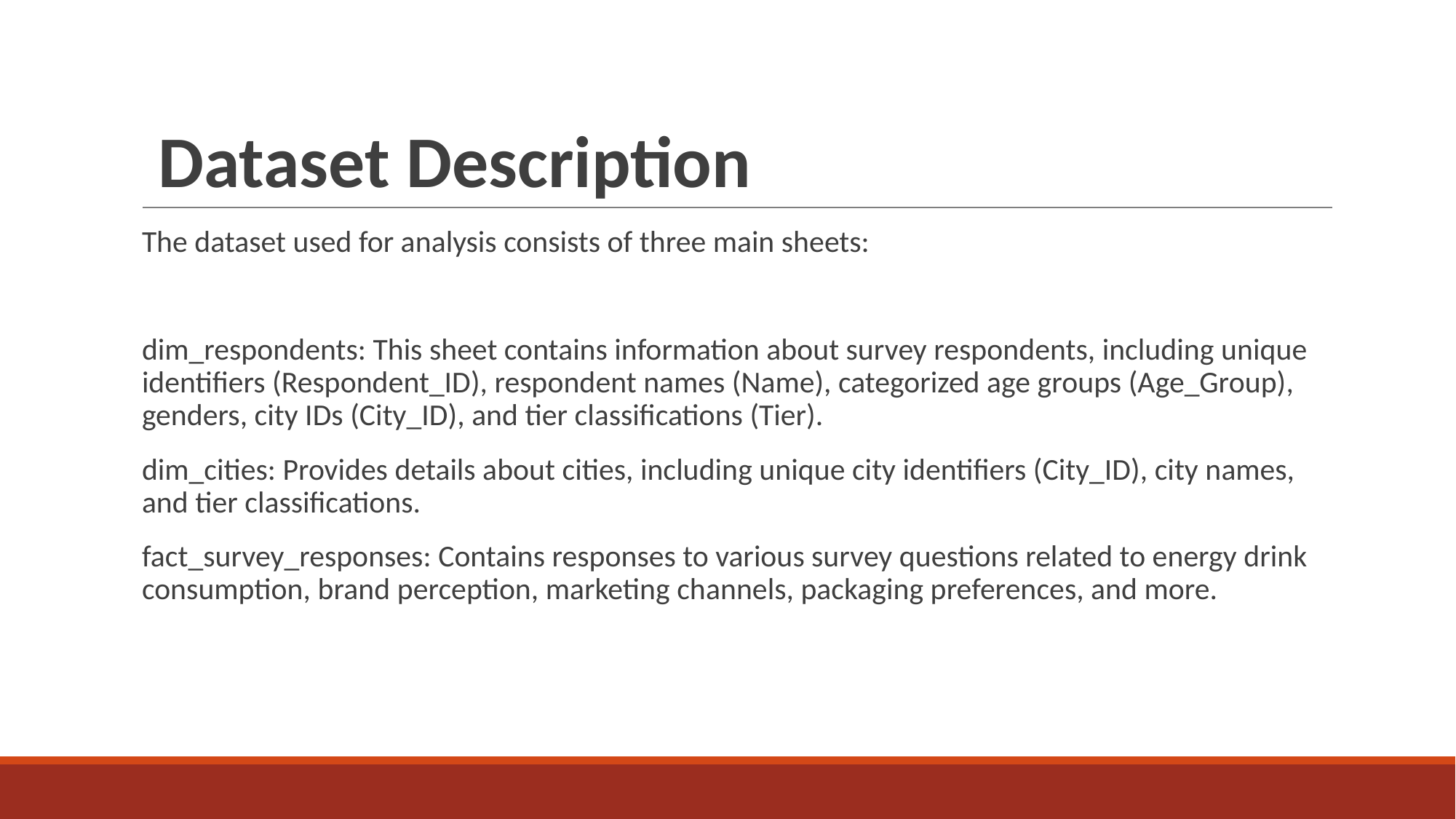

# Dataset Description
The dataset used for analysis consists of three main sheets:

dim_respondents: This sheet contains information about survey respondents, including unique identifiers (Respondent_ID), respondent names (Name), categorized age groups (Age_Group), genders, city IDs (City_ID), and tier classifications (Tier).
dim_cities: Provides details about cities, including unique city identifiers (City_ID), city names, and tier classifications.
fact_survey_responses: Contains responses to various survey questions related to energy drink consumption, brand perception, marketing channels, packaging preferences, and more.